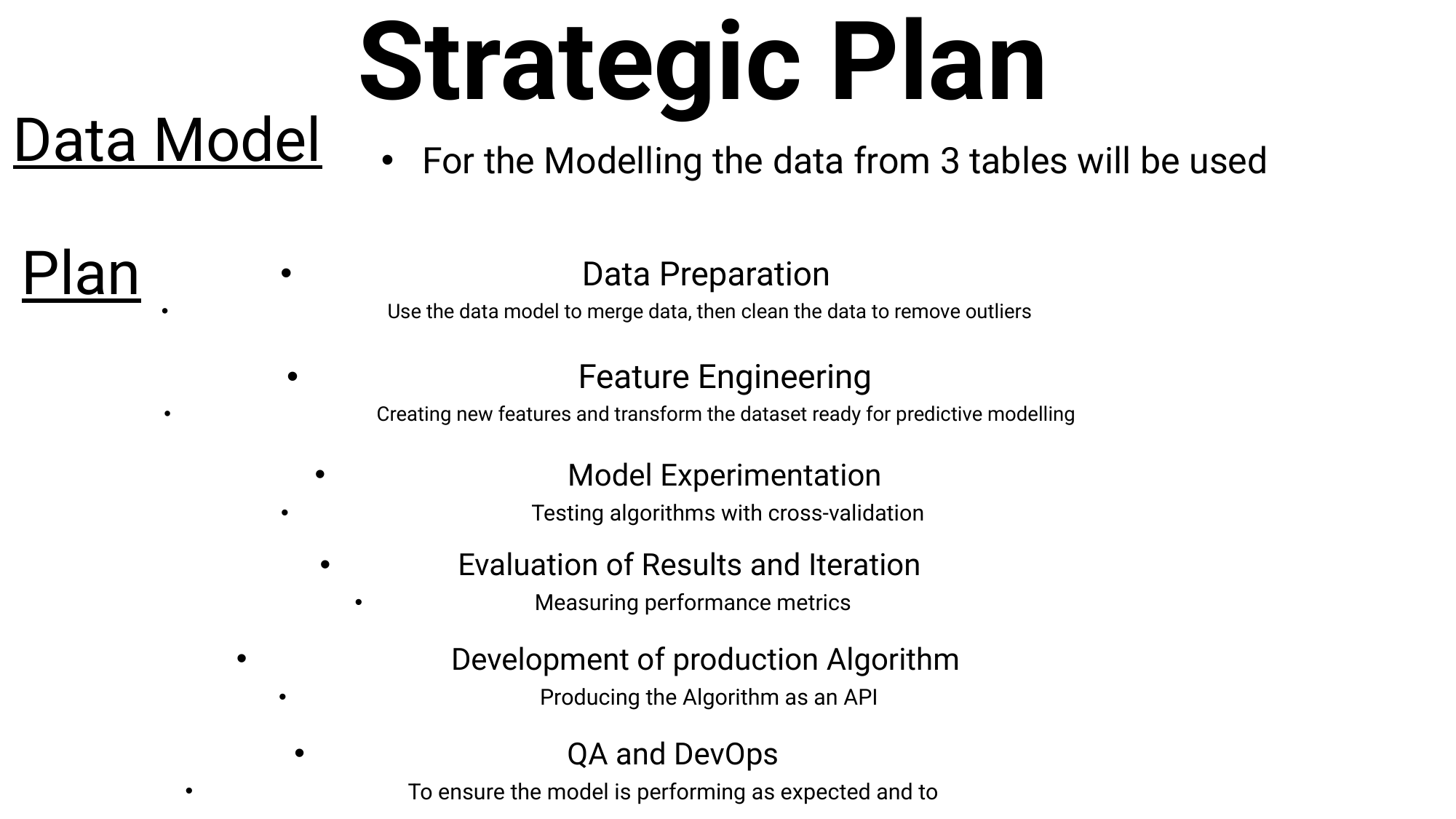

# Strategic Plan
Data Model
For the Modelling the data from 3 tables will be used

Plan
Data Preparation
Use the data model to merge data, then clean the data to remove outliers

Feature Engineering
Creating new features and transform the dataset ready for predictive modelling

Model Experimentation
Testing algorithms with cross-validation

Evaluation of Results and Iteration
Measuring performance metrics

Development of production Algorithm
Producing the Algorithm as an API

QA and DevOps
To ensure the model is performing as expected and to